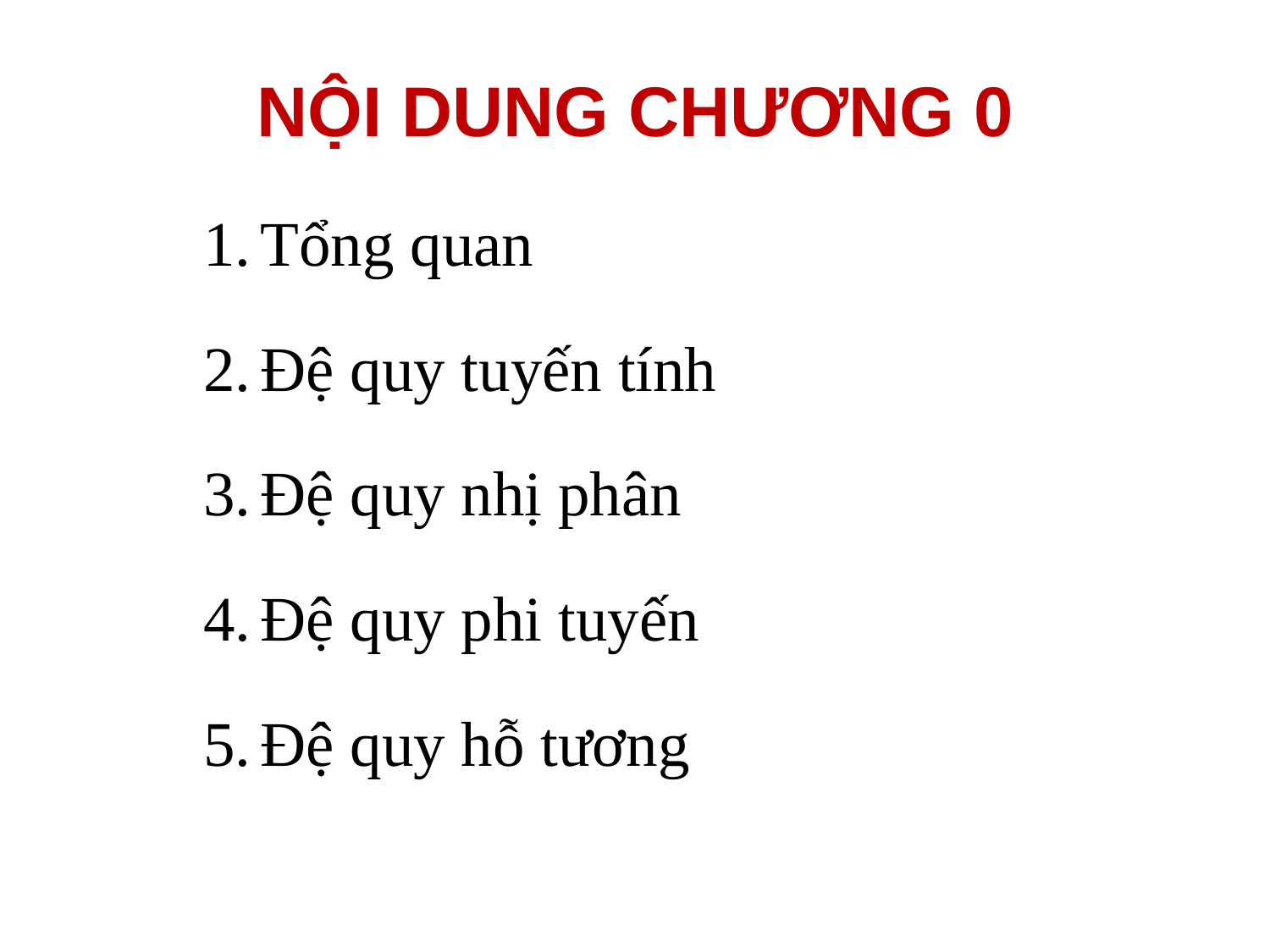

# NỘI DUNG CHƯƠNG 0
Tổng quan
Đệ quy tuyến tính
Đệ quy nhị phân
Đệ quy phi tuyến
Đệ quy hỗ tương